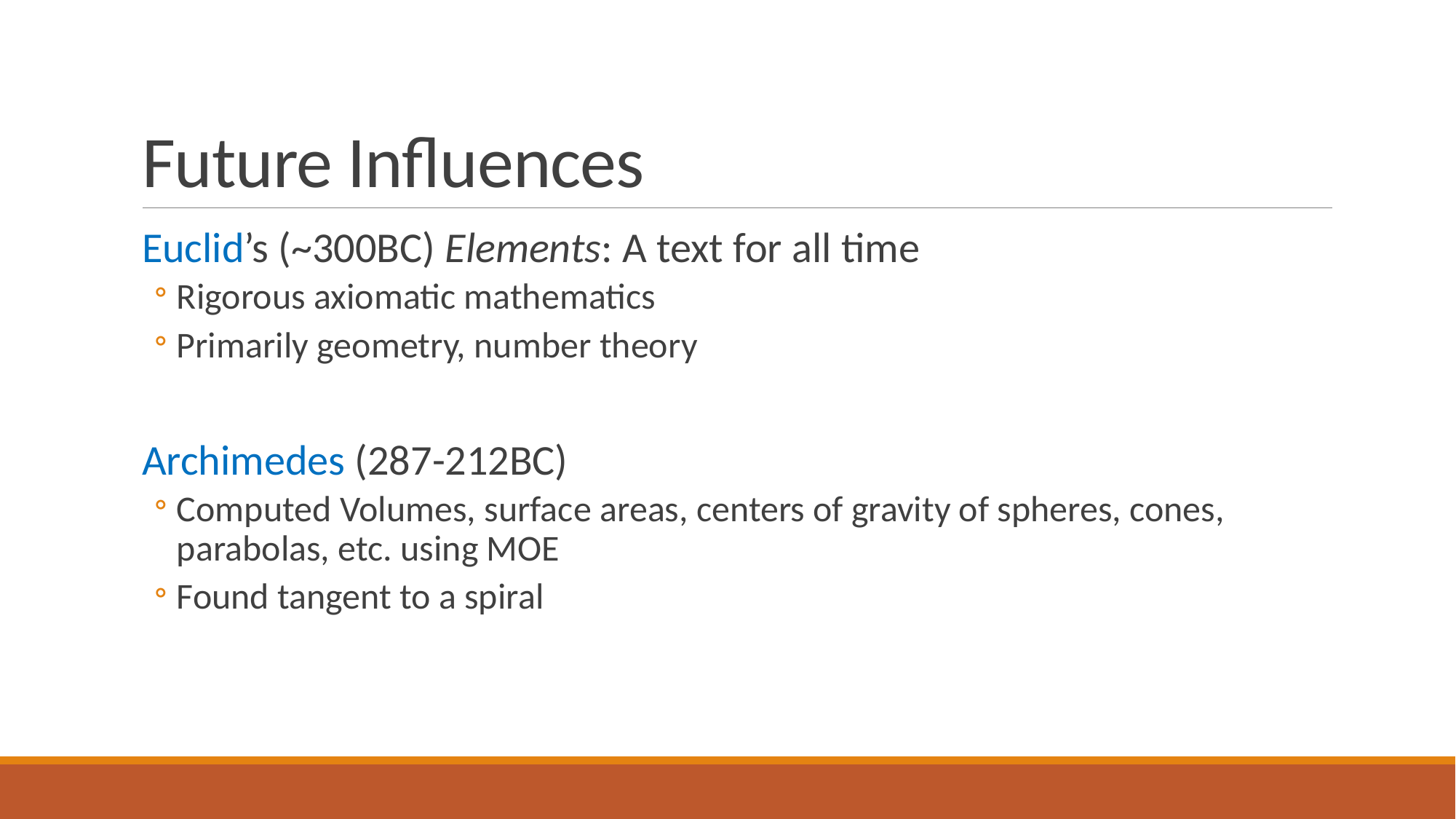

# Future Influences
Euclid’s (~300BC) Elements: A text for all time
Rigorous axiomatic mathematics
Primarily geometry, number theory

Archimedes (287-212BC)
Computed Volumes, surface areas, centers of gravity of spheres, cones, parabolas, etc. using MOE
Found tangent to a spiral